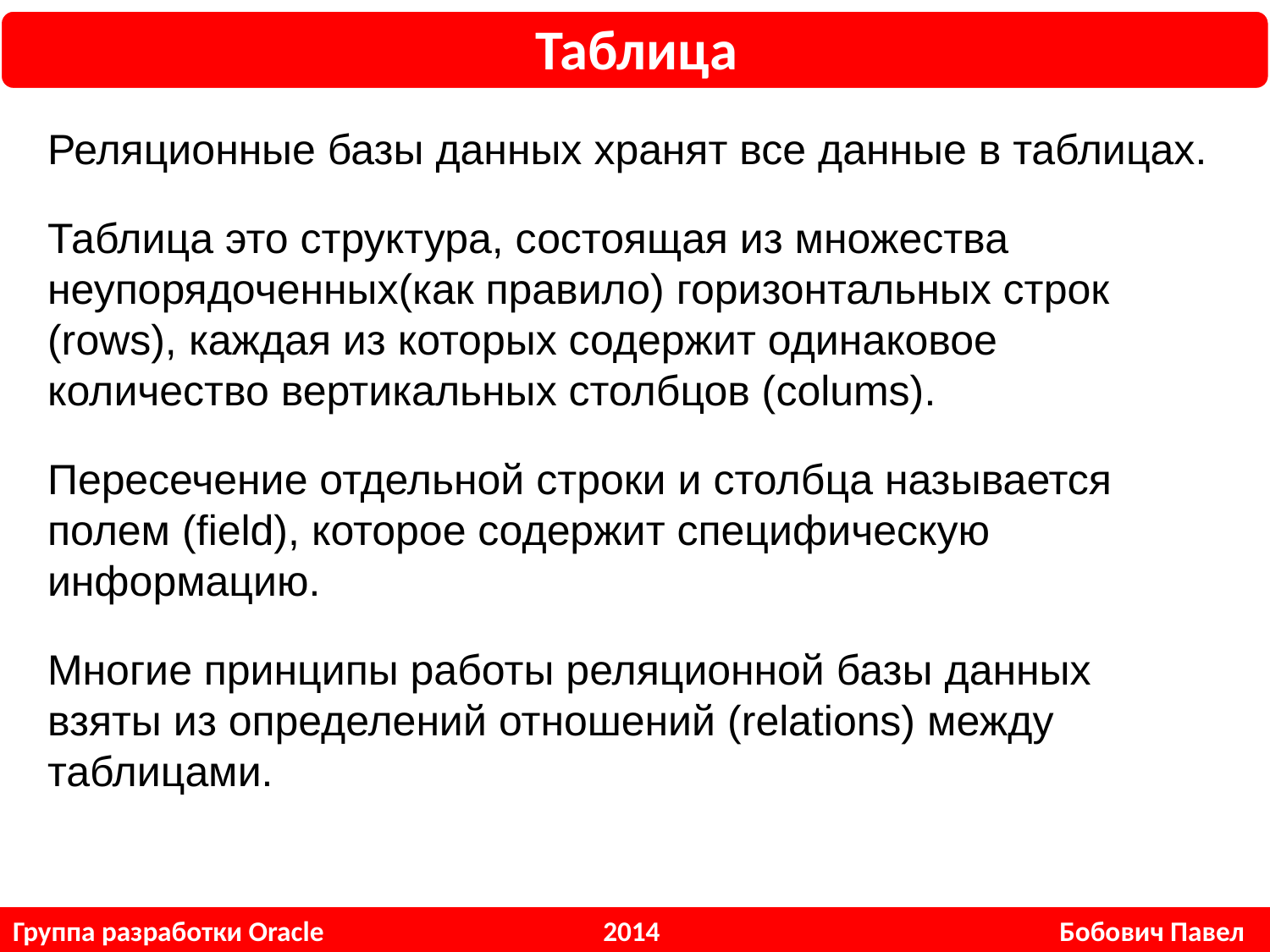

Таблица
Реляционные базы данных хранят все данные в таблицах.

Таблица это структура, состоящая из множества неупорядоченных(как правило) горизонтальных строк (rows), каждая из которых содержит одинаковое количество вертикальных столбцов (colums).

Пересечение отдельной строки и столбца называется полем (field), которое содержит специфическую информацию.

Многие принципы работы реляционной базы данных взяты из определений отношений (relations) между таблицами.

Группа разработки Oracle                                            2014                                                               Бобович Павел